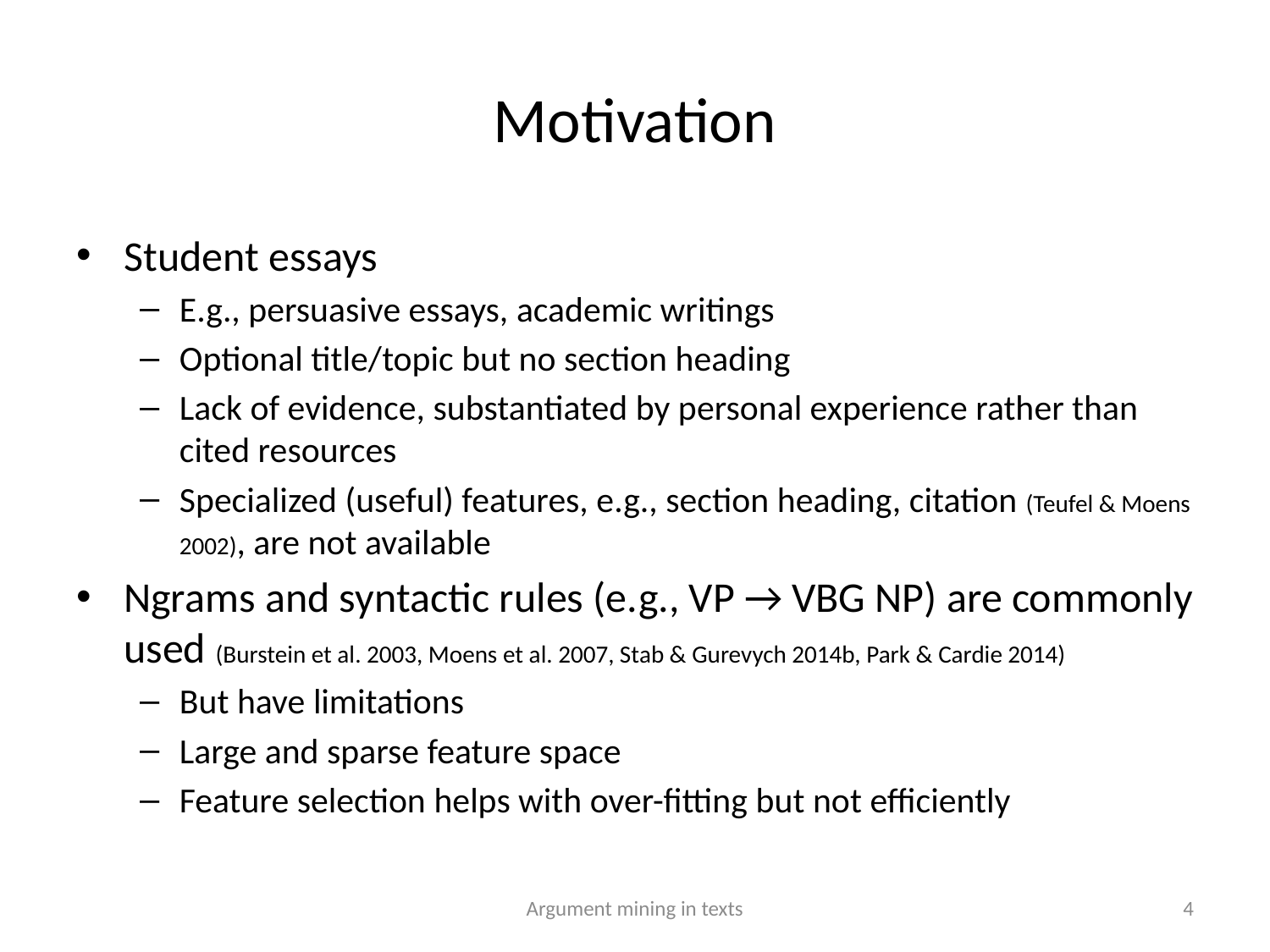

# Motivation
Student essays
E.g., persuasive essays, academic writings
Optional title/topic but no section heading
Lack of evidence, substantiated by personal experience rather than cited resources
Specialized (useful) features, e.g., section heading, citation (Teufel & Moens 2002), are not available
Ngrams and syntactic rules (e.g., VP → VBG NP) are commonly used (Burstein et al. 2003, Moens et al. 2007, Stab & Gurevych 2014b, Park & Cardie 2014)
But have limitations
Large and sparse feature space
Feature selection helps with over-fitting but not efficiently
Argument mining in texts
4